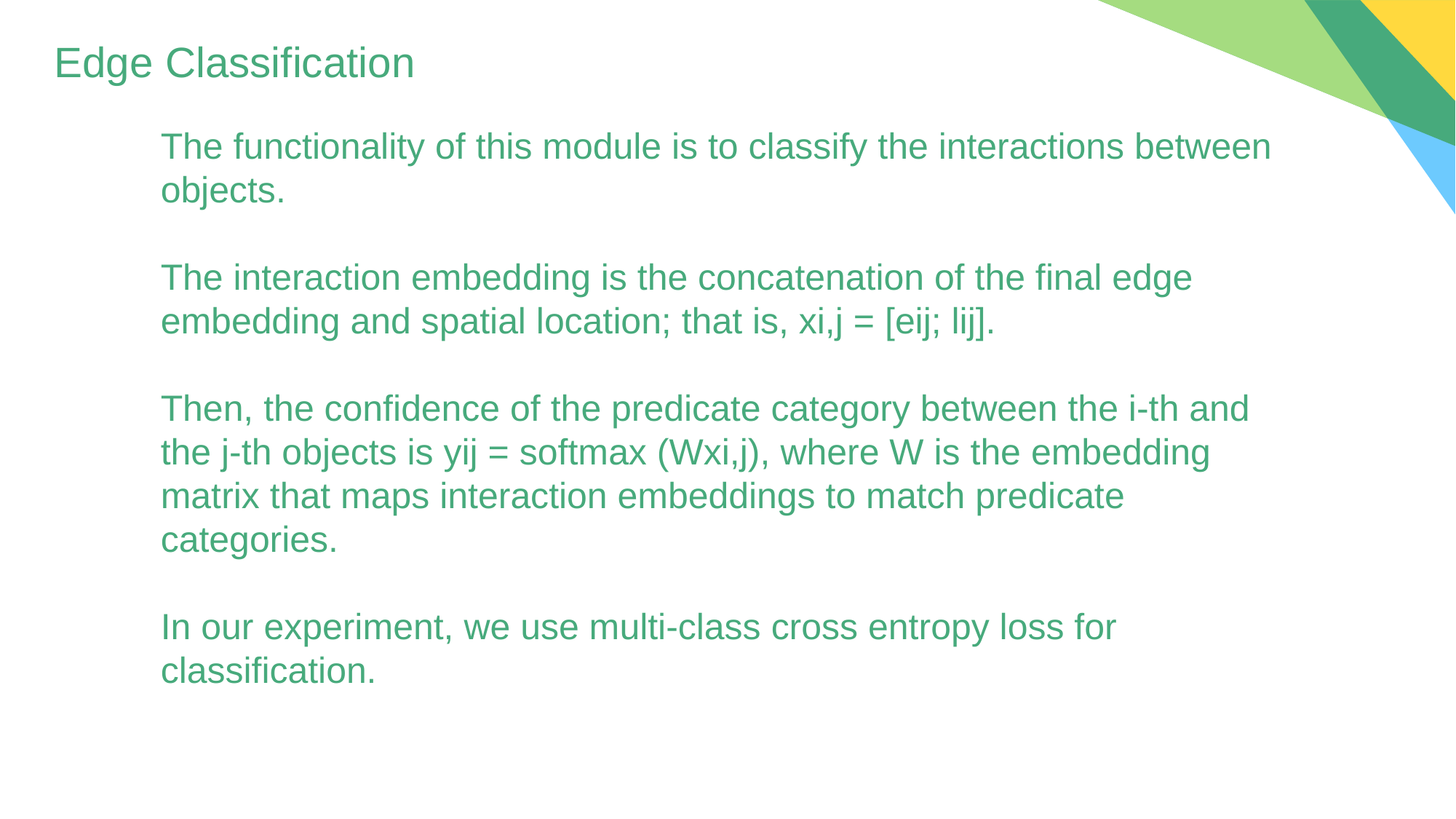

Edge Classification
The functionality of this module is to classify the interactions between objects.

The interaction embedding is the concatenation of the final edge embedding and spatial location; that is, xi,j = [eij; lij].

Then, the confidence of the predicate category between the i-th and the j-th objects is yij = softmax (Wxi,j), where W is the embedding matrix that maps interaction embeddings to match predicate categories.

In our experiment, we use multi-class cross entropy loss for classification.